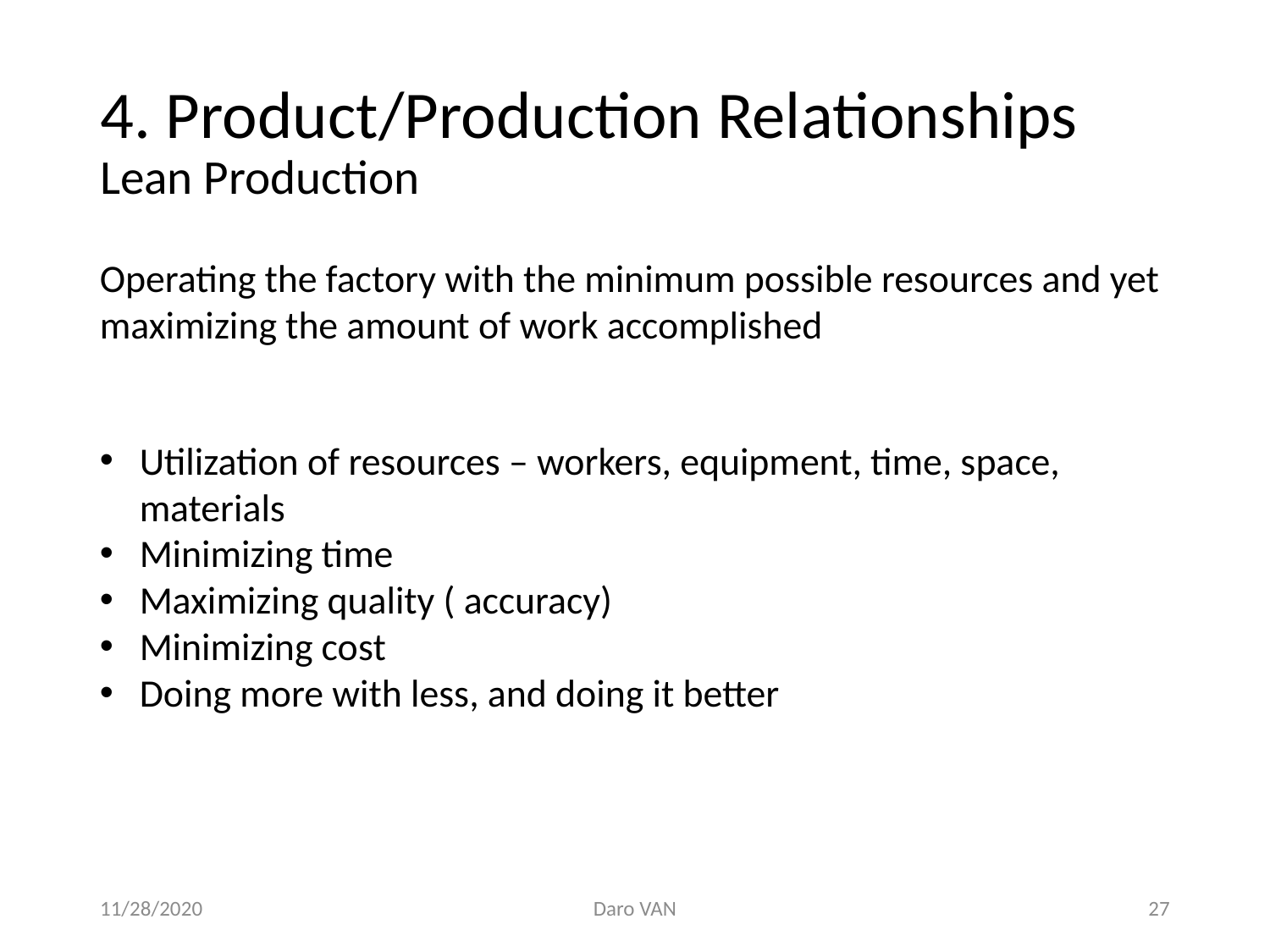

# 4. Product/Production Relationships Lean Production
Operating the factory with the minimum possible resources and yet maximizing the amount of work accomplished
Utilization of resources – workers, equipment, time, space, materials
Minimizing time
Maximizing quality ( accuracy)
Minimizing cost
Doing more with less, and doing it better
11/28/2020
Daro VAN
27